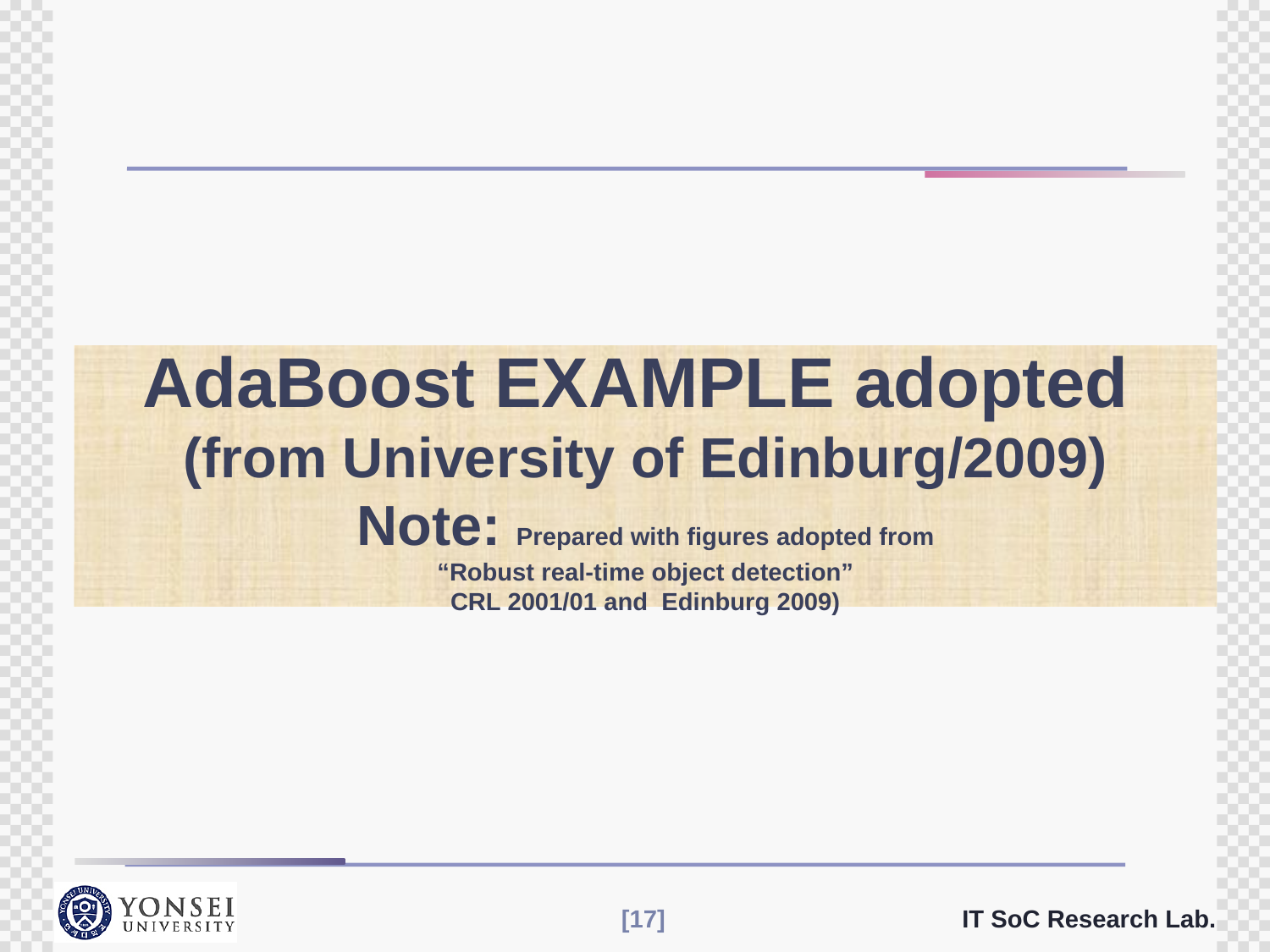

# AdaBoost EXAMPLE adopted (from University of Edinburg/2009) Note: Prepared with figures adopted from “Robust real-time object detection” CRL 2001/01 and  Edinburg 2009)
[17]